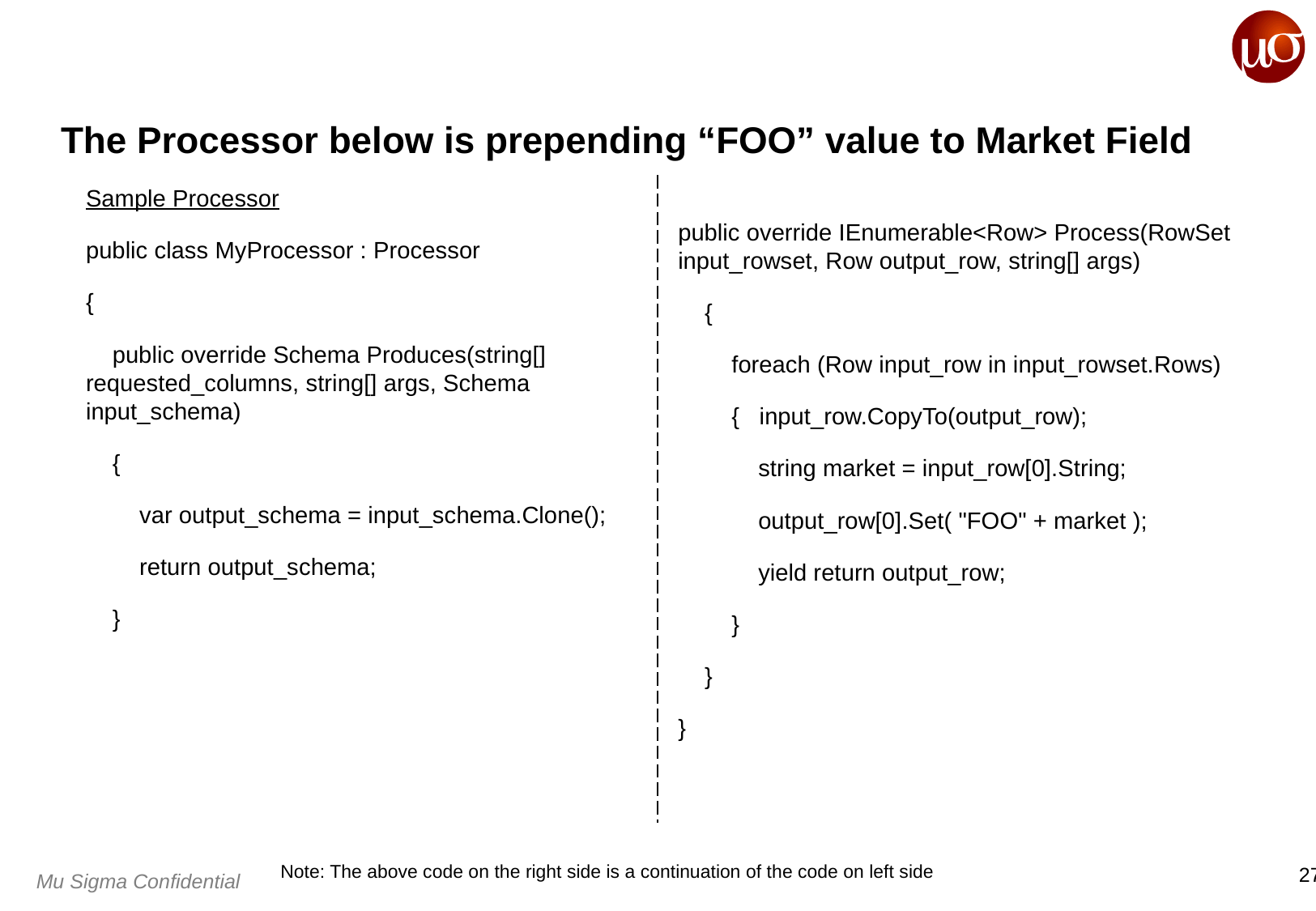

# The Processor below is prepending “FOO” value to Market Field
Sample Processor
public class MyProcessor : Processor
{
    public override Schema Produces(string[] requested_columns, string[] args, Schema input_schema)
    {
        var output_schema = input_schema.Clone();
        return output_schema;
    }

public override IEnumerable<Row> Process(RowSet input_rowset, Row output_row, string[] args)
    {
        foreach (Row input_row in input_rowset.Rows)
        {   input_row.CopyTo(output_row);
            string market = input_row[0].String;
            output_row[0].Set( "FOO" + market );
            yield return output_row;
        }
    }
}

Note: The above code on the right side is a continuation of the code on left side